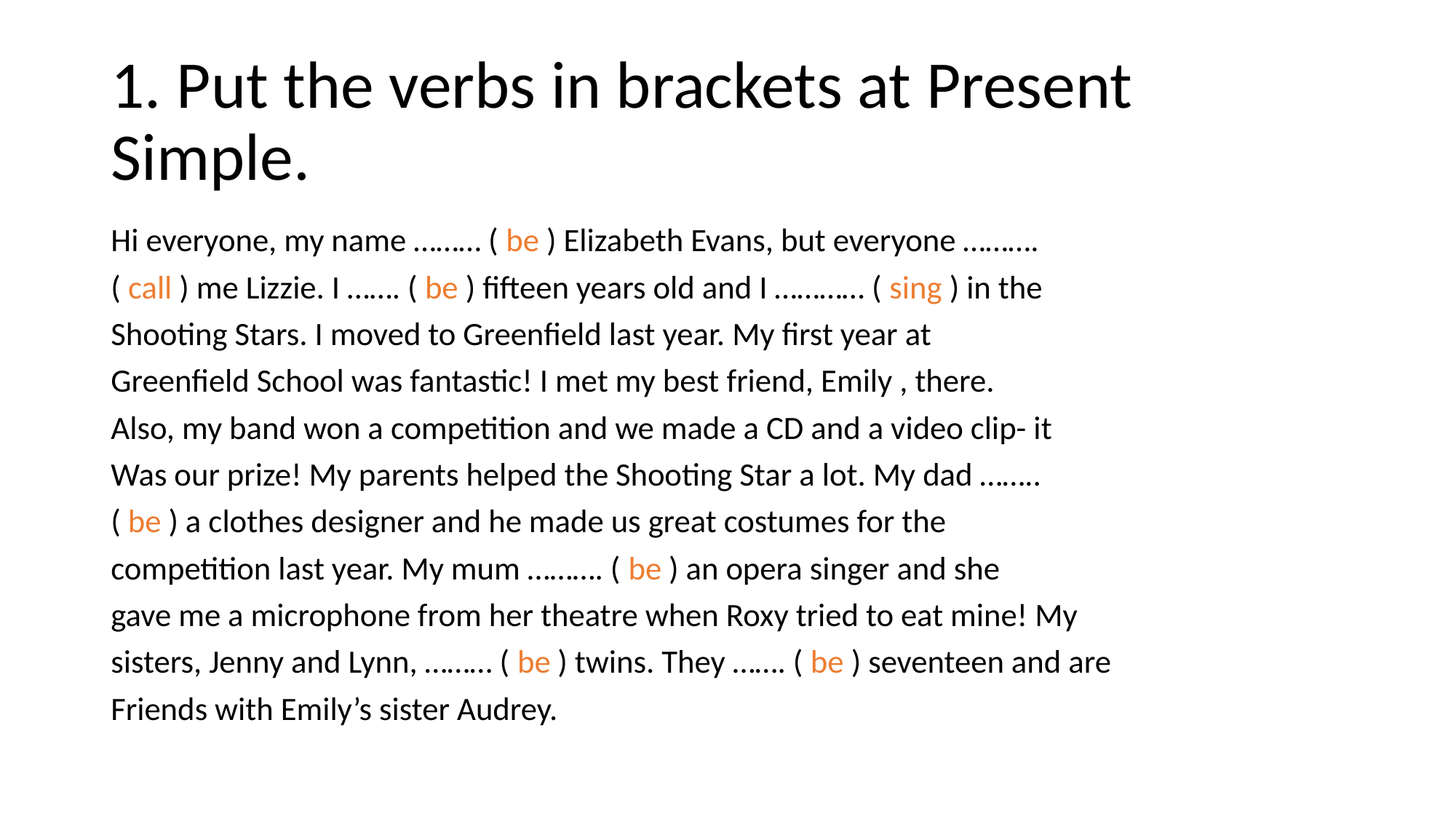

# 1. Put the verbs in brackets at Present Simple.
Hi everyone, my name ……… ( be ) Elizabeth Evans, but everyone ……….
( call ) me Lizzie. I ……. ( be ) fifteen years old and I ………… ( sing ) in the
Shooting Stars. I moved to Greenfield last year. My first year at
Greenfield School was fantastic! I met my best friend, Emily , there.
Also, my band won a competition and we made a CD and a video clip- it
Was our prize! My parents helped the Shooting Star a lot. My dad ……..
( be ) a clothes designer and he made us great costumes for the
competition last year. My mum ………. ( be ) an opera singer and she
gave me a microphone from her theatre when Roxy tried to eat mine! My
sisters, Jenny and Lynn, ……… ( be ) twins. They ……. ( be ) seventeen and are
Friends with Emily’s sister Audrey.